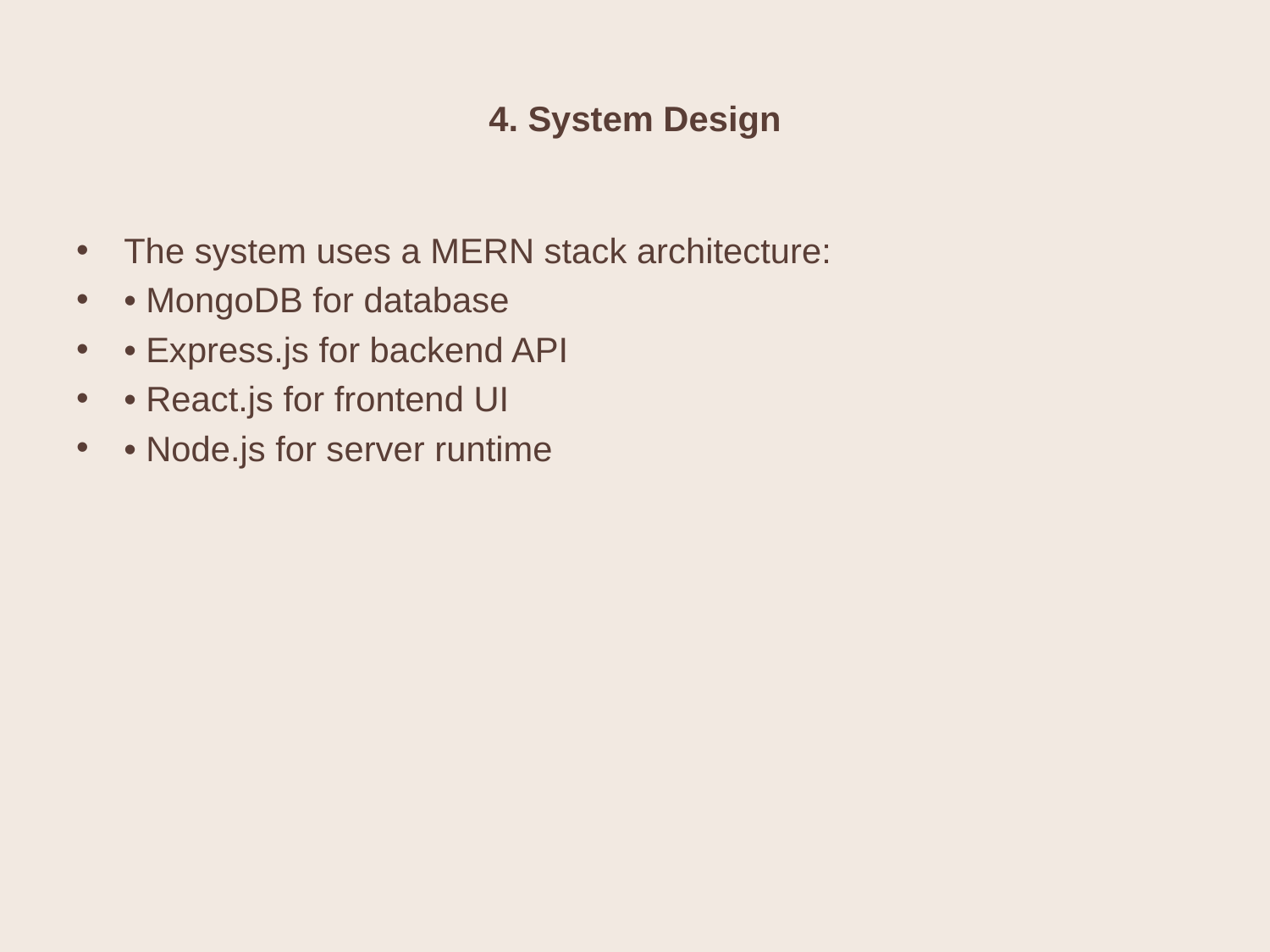

# 4. System Design
The system uses a MERN stack architecture:
• MongoDB for database
• Express.js for backend API
• React.js for frontend UI
• Node.js for server runtime